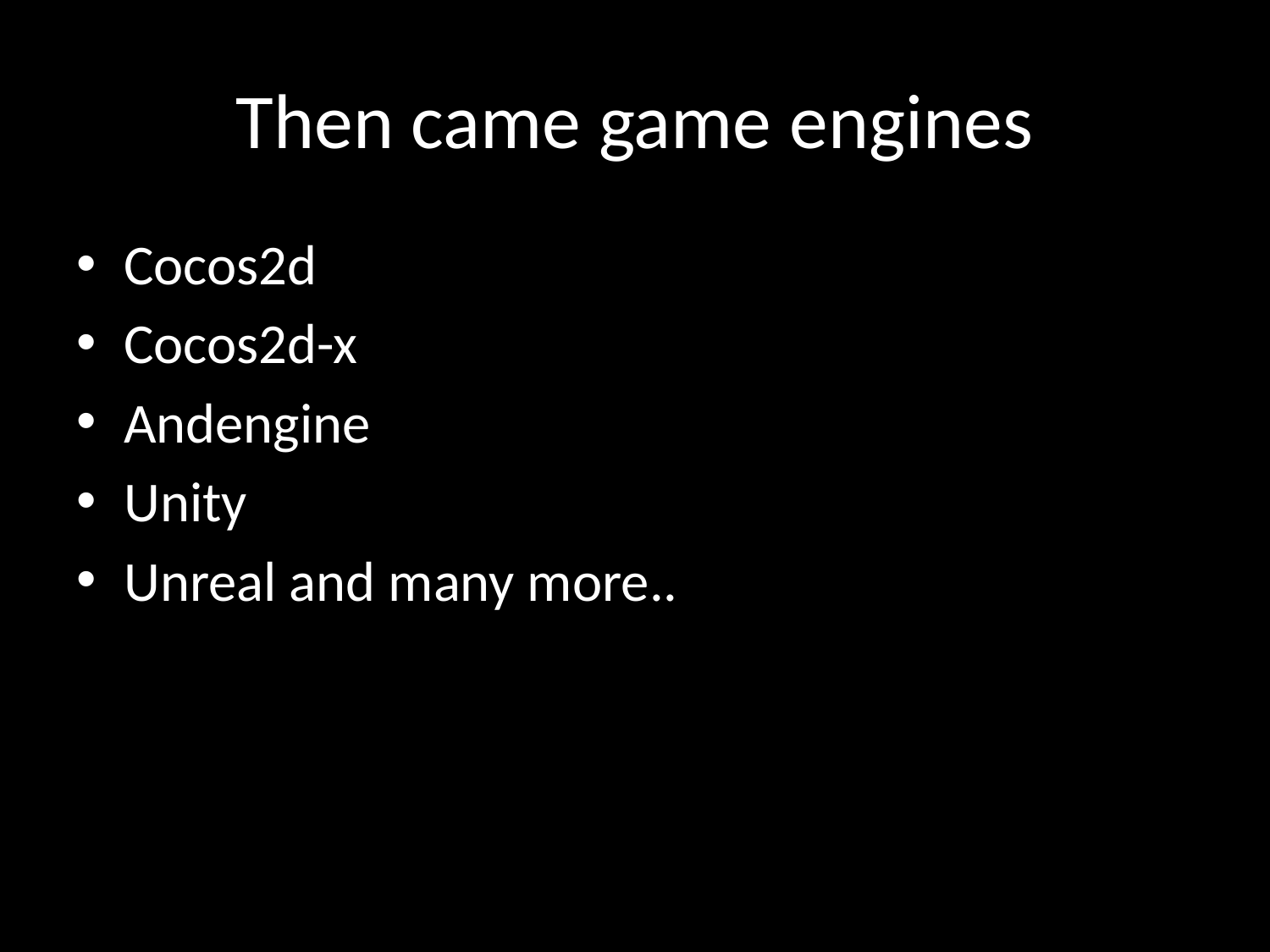

# Then came game engines
Cocos2d
Cocos2d-x
Andengine
Unity
Unreal and many more..